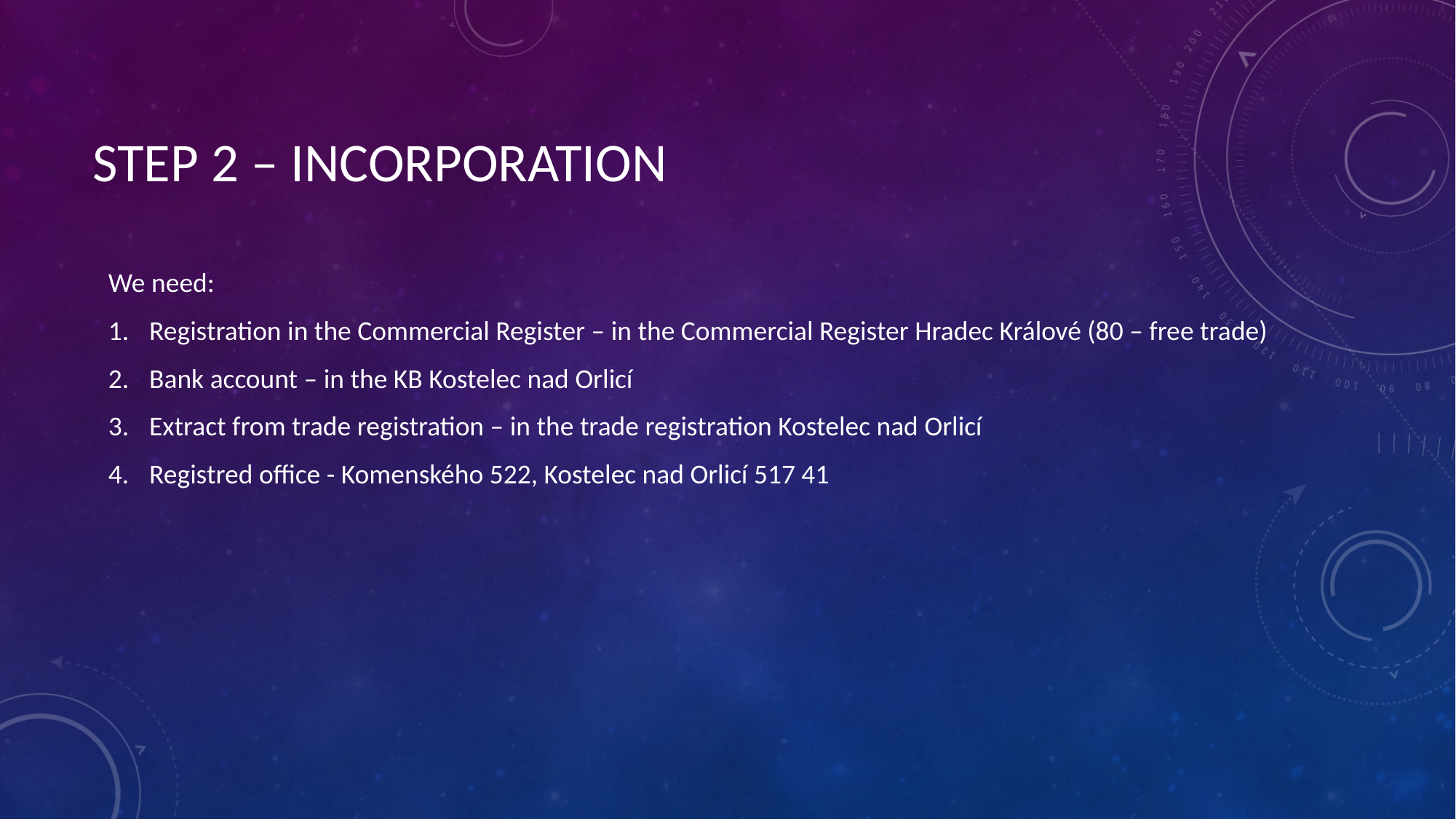

# Step 2 – Incorporation

We need:
Registration in the Commercial Register – in the Commercial Register Hradec Králové (80 – free trade)
Bank account – in the KB Kostelec nad Orlicí
Extract from trade registration – in the trade registration Kostelec nad Orlicí
Registred office - Komenského 522, Kostelec nad Orlicí 517 41